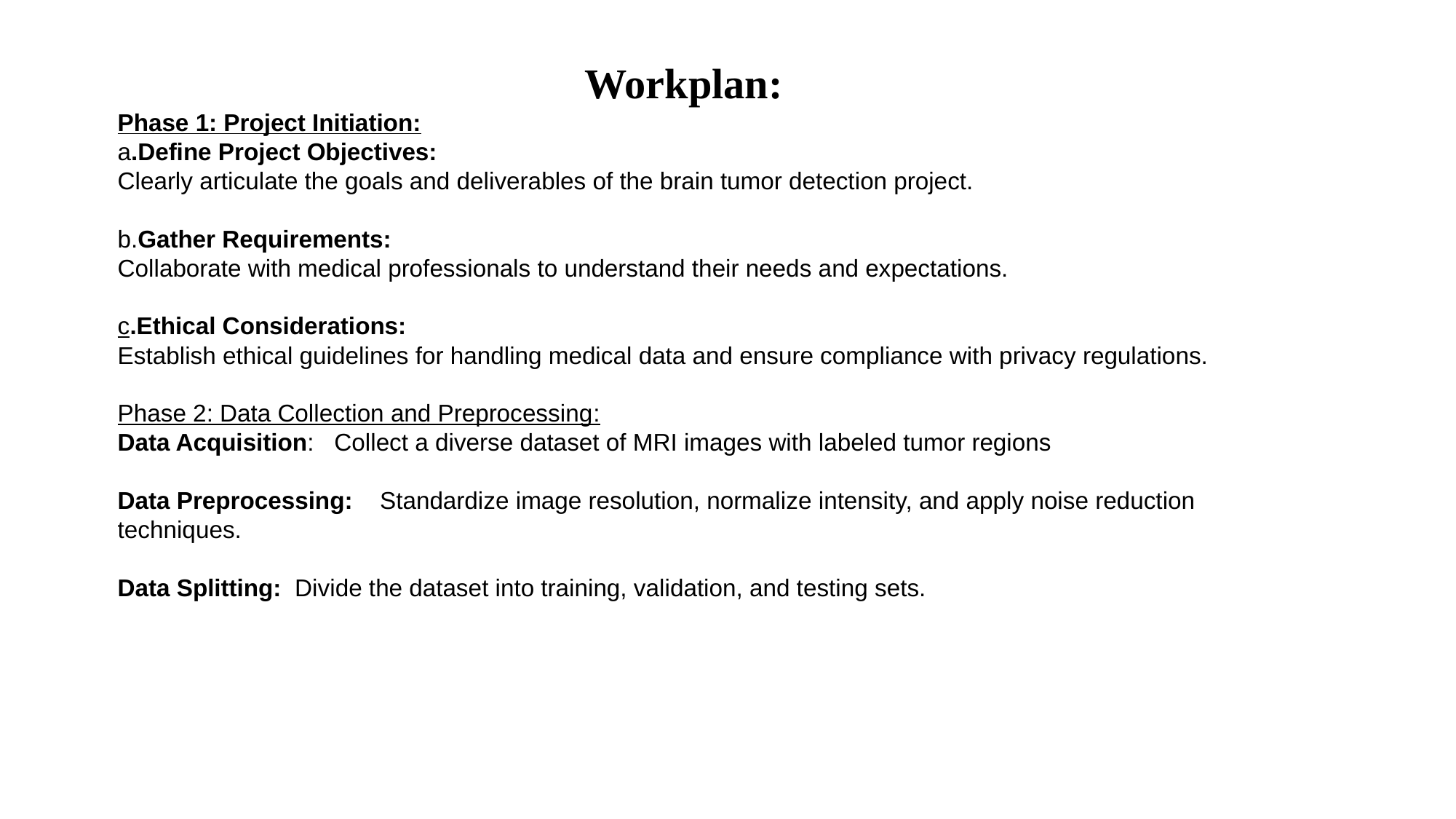

Workplan:
Phase 1: Project Initiation:
a.Define Project Objectives:
Clearly articulate the goals and deliverables of the brain tumor detection project.

b.Gather Requirements:
Collaborate with medical professionals to understand their needs and expectations.

c.Ethical Considerations:
Establish ethical guidelines for handling medical data and ensure compliance with privacy regulations.

Phase 2: Data Collection and Preprocessing:
Data Acquisition:   Collect a diverse dataset of MRI images with labeled tumor regions

Data Preprocessing:    Standardize image resolution, normalize intensity, and apply noise reduction techniques.

Data Splitting:  Divide the dataset into training, validation, and testing sets.